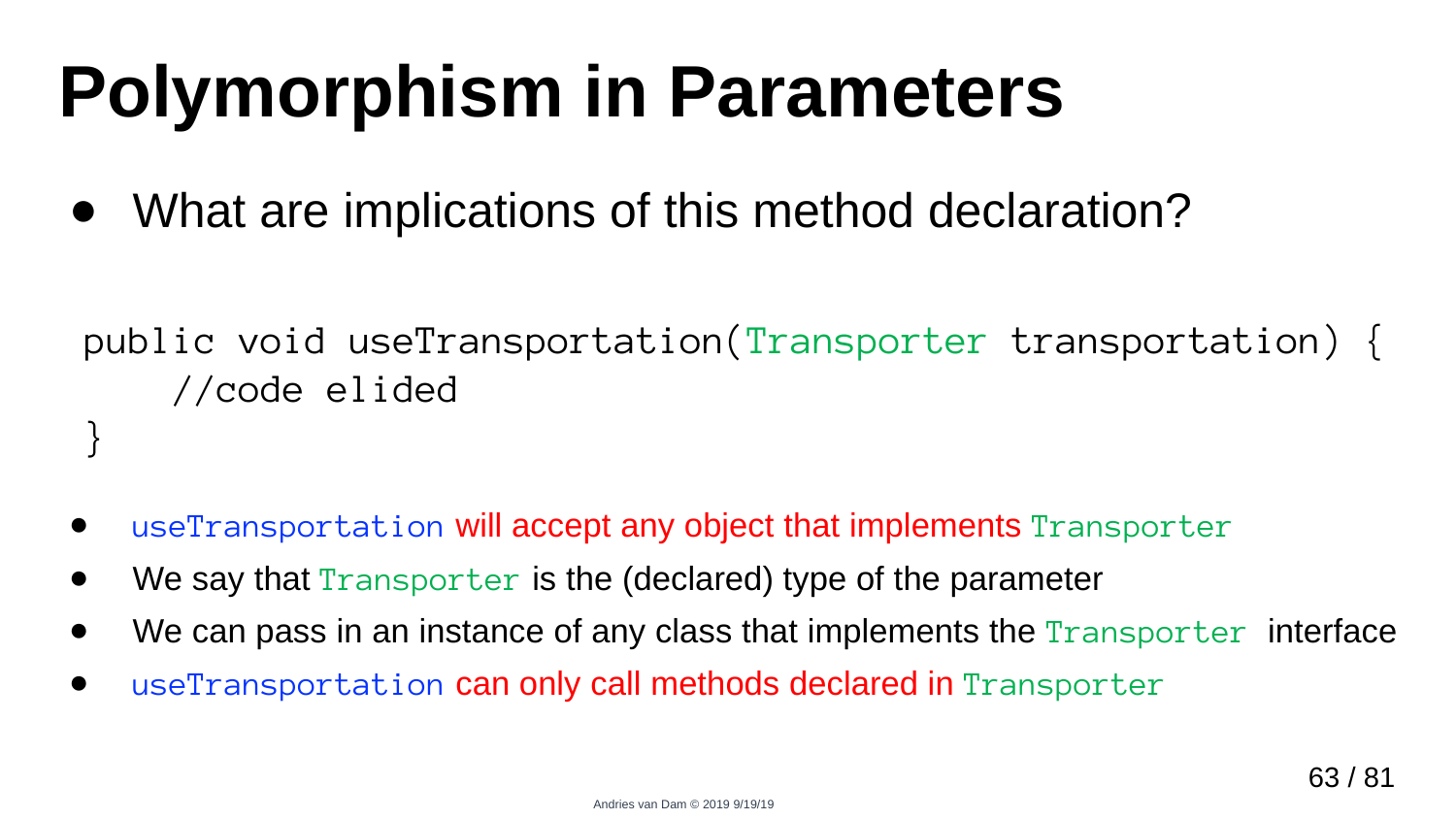

# Polymorphism in Parameters
What are implications of this method declaration?
public void useTransportation(Transporter transportation) {
    //code elided
}
useTransportation will accept any object that implements Transporter
We say that Transporter is the (declared) type of the parameter
We can pass in an instance of any class that implements the Transporter interface
useTransportation can only call methods declared in Transporter
63 / 81